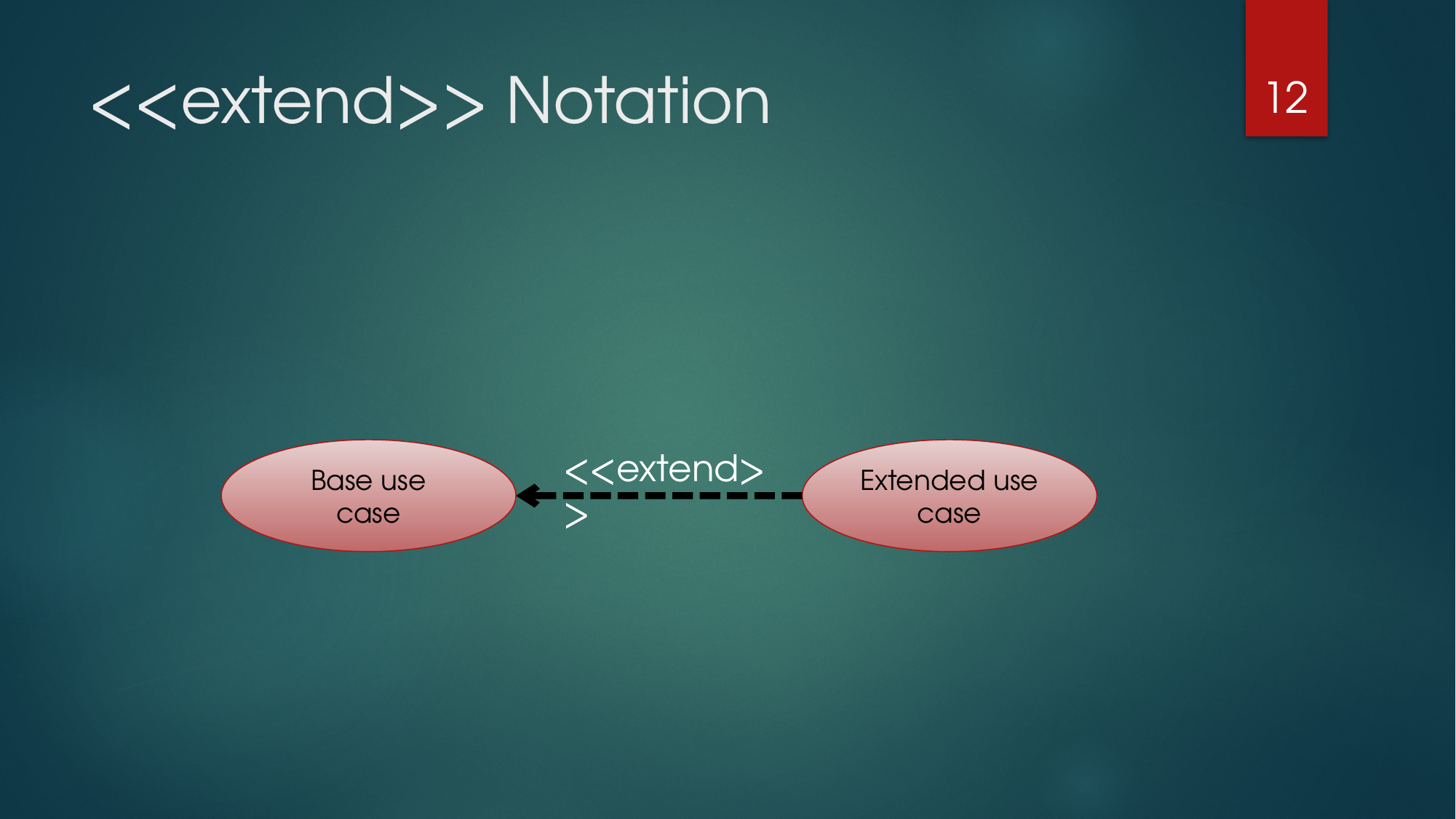

12
# <<extend>> Notation

Base use case
<<extend>>
Extended use case